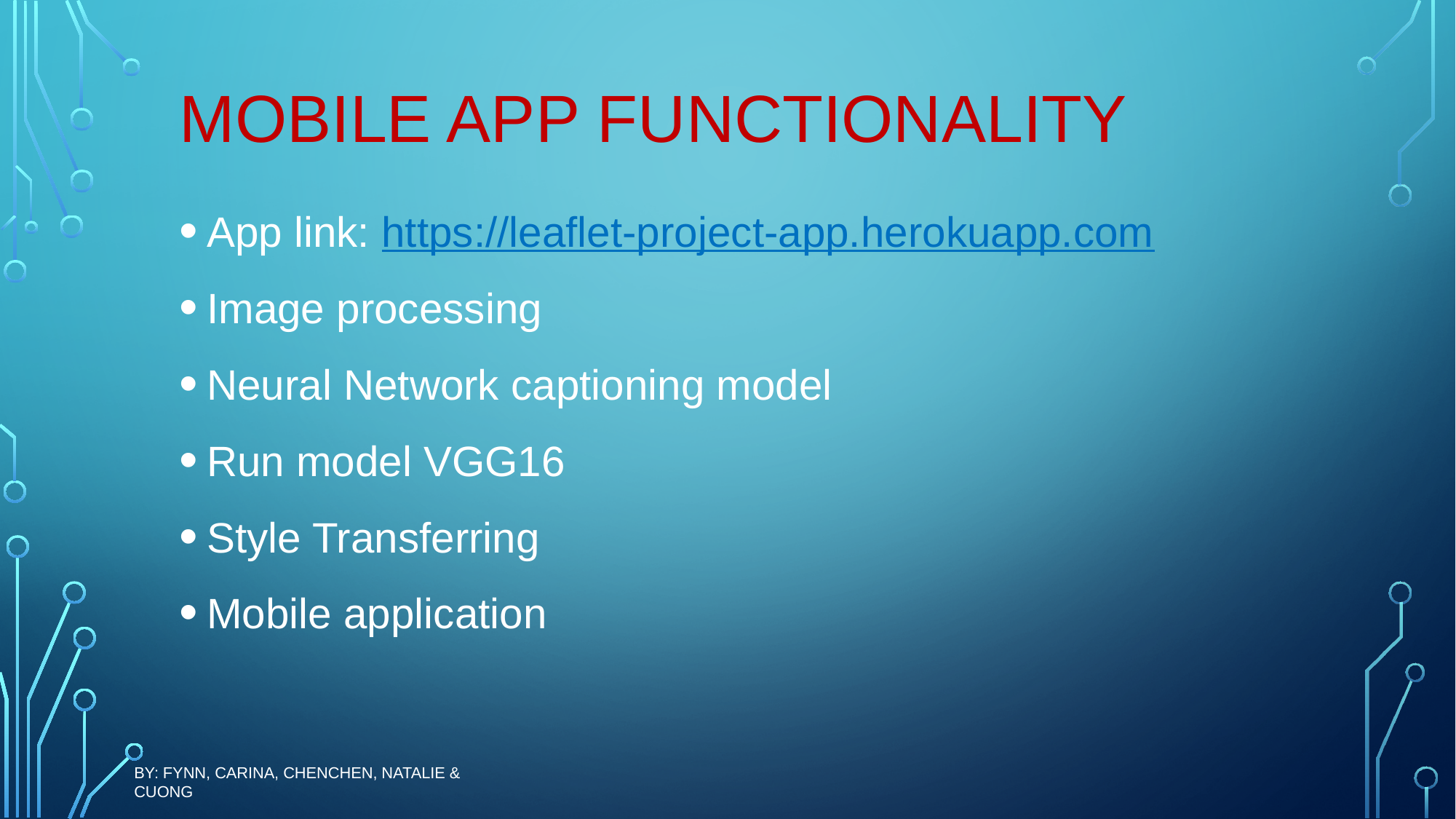

# MOBILE App functionality
App link: https://leaflet-project-app.herokuapp.com
Image processing
Neural Network captioning model
Run model VGG16
Style Transferring
Mobile application
By: FYNN, CARINA, CHENCHEN, NATALIE & CUONG